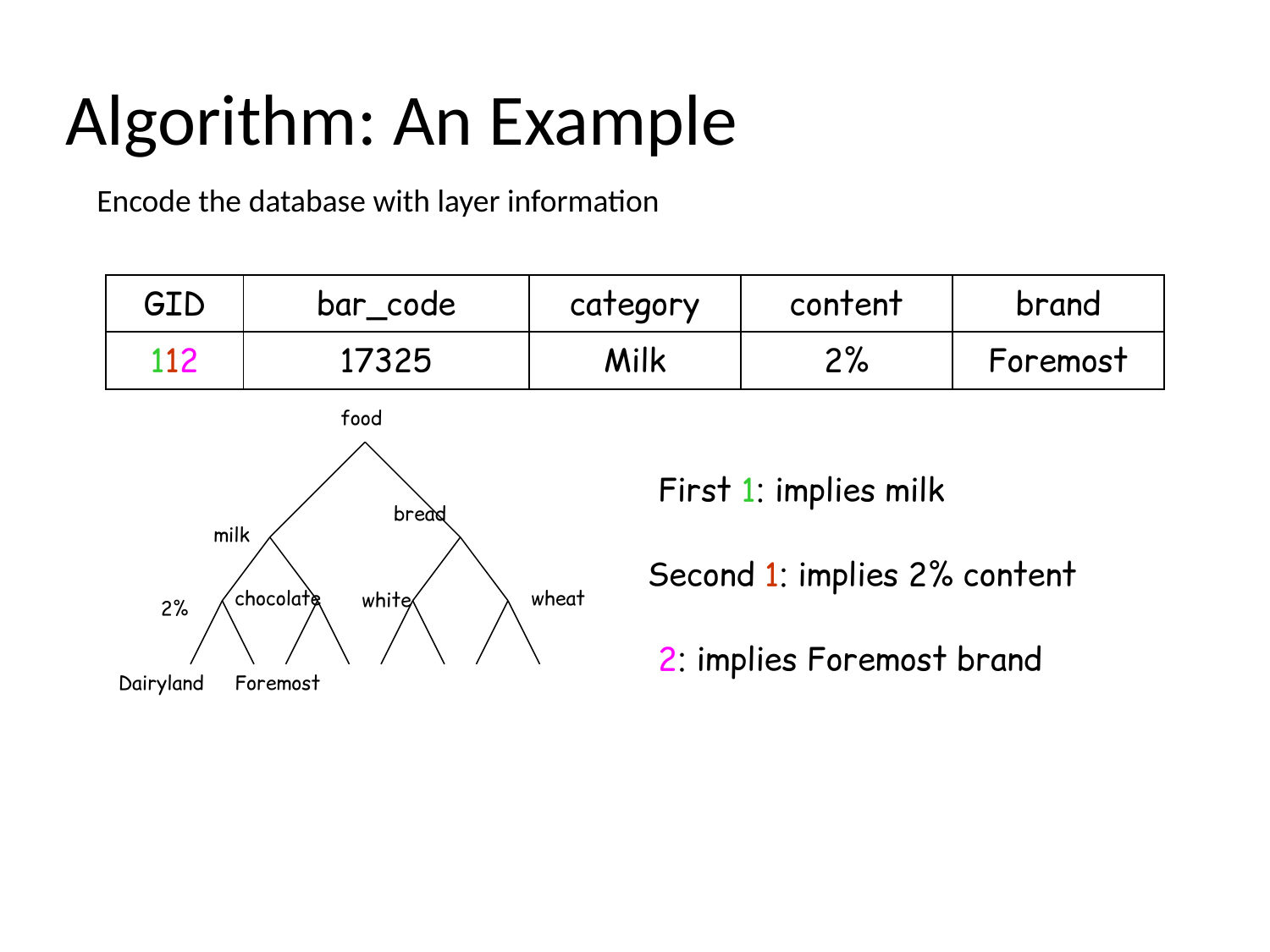

# Algorithm: An Example
Encode the database with layer information
| GID | bar\_code | category | content | brand |
| --- | --- | --- | --- | --- |
| 112 | 17325 | Milk | 2% | Foremost |
food

First 1: implies milk
bread
milk

Second 1: implies 2% content
chocolate
wheat
white
2%

2: implies Foremost brand
Dairyland
Foremost